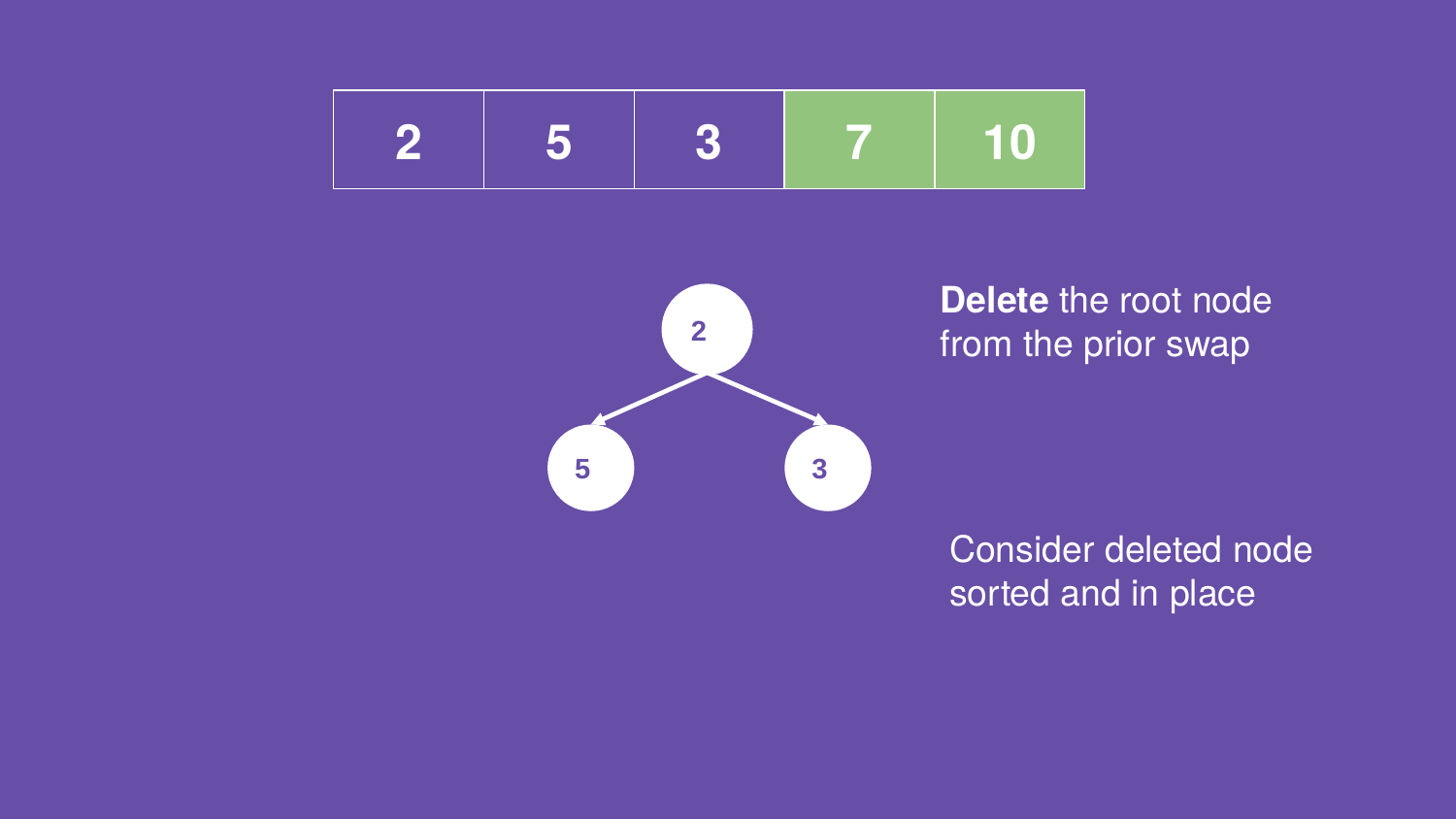

| 2 | 5 | 3 | 7 | 10 |
| --- | --- | --- | --- | --- |
Delete the root node from the prior swap
2
5
3
Consider deleted node sorted and in place